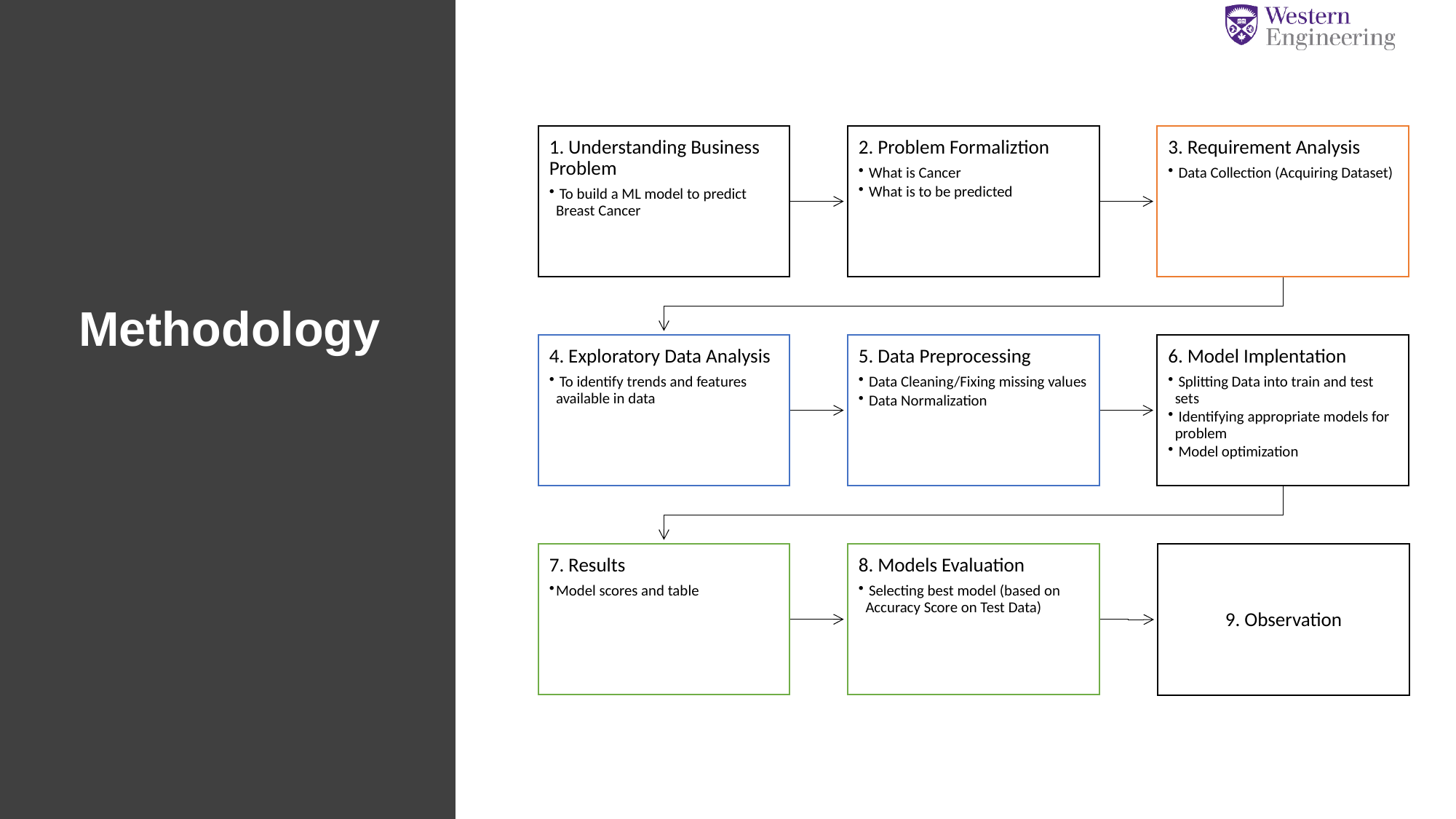

1. Understanding Business Problem
 To build a ML model to predict Breast Cancer

2. Problem Formaliztion
 What is Cancer
 What is to be predicted

3. Requirement Analysis
 Data Collection (Acquiring Dataset)

4. Exploratory Data Analysis
 To identify trends and features available in data

5. Data Preprocessing
 Data Cleaning/Fixing missing values
 Data Normalization

6. Model Implentation
 Splitting Data into train and test sets
 Identifying appropriate models for problem
 Model optimization

7. Results
Model scores and table

8. Models Evaluation
 Selecting best model (based on Accuracy Score on Test Data)
9. Observation
# Methodology
Methodolgy